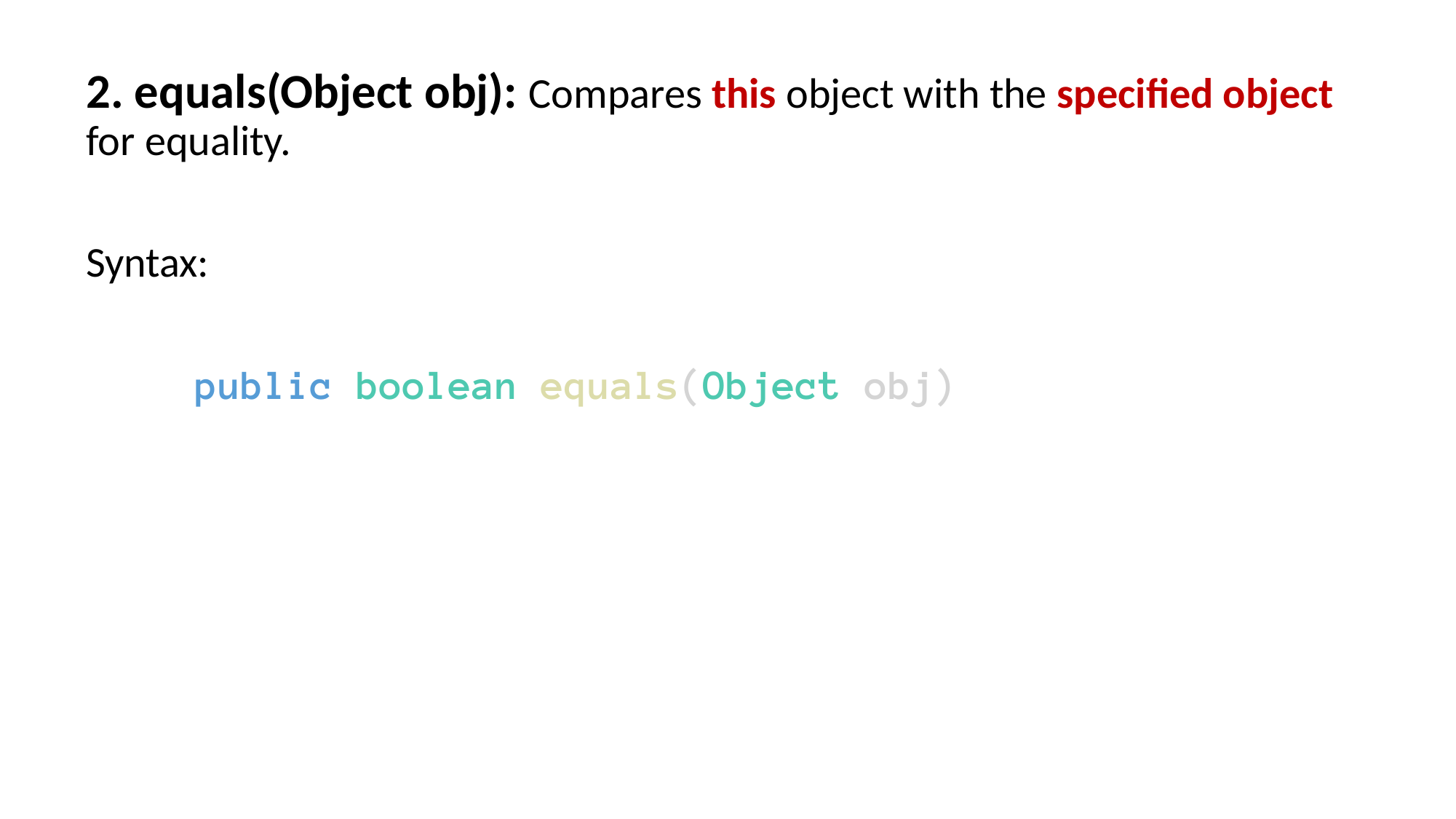

2. equals(Object obj): Compares this object with the specified object for equality.

Syntax:

	public boolean equals(Object obj)